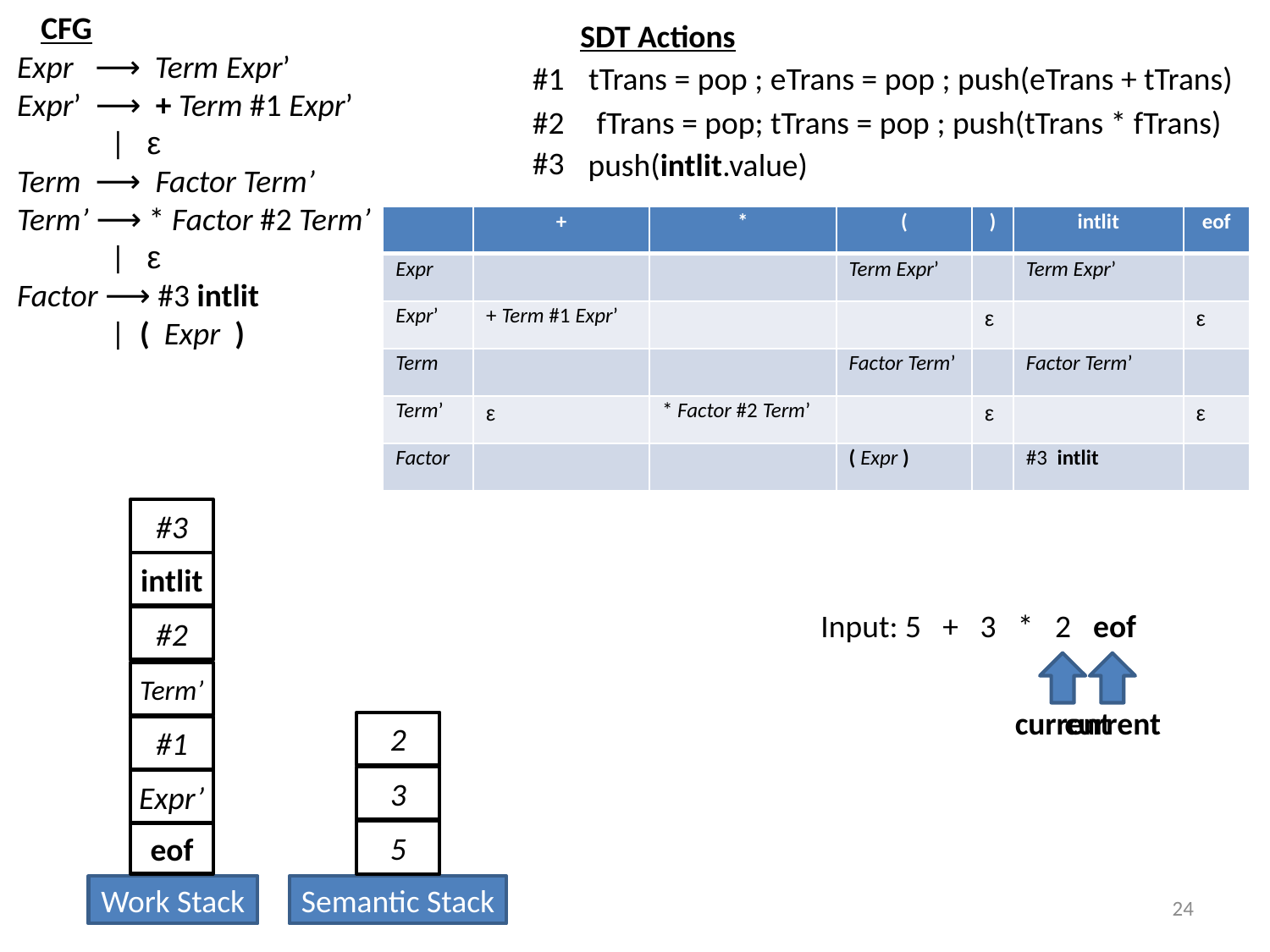

CFG
SDT Actions
#1
tTrans = pop ; eTrans = pop ; push(eTrans + tTrans)
#2
 fTrans = pop; tTrans = pop ; push(tTrans * fTrans)
#3
 push(intlit.value)
Expr   ⟶  Term Expr’
Expr’  ⟶  + Term #1 Expr’
             |   ε
Term  ⟶  Factor Term’
Term’ ⟶ * Factor #2 Term’
             |   ε
Factor ⟶ #3 intlit
             |  (  Expr  )
|  | + | \* | ( | ) | intlit | eof |
| --- | --- | --- | --- | --- | --- | --- |
| Expr |  |  | Term Expr’ |  | Term Expr’ |  |
| Expr’ | + Term #1 Expr’ |  |  | ε |  | ε |
| Term |  |  | Factor Term’ |  | Factor Term’ |  |
| Term’ | ε | \* Factor #2 Term’ |  | ε |  | ε |
| Factor |  |  | ( Expr ) |  | #3 intlit |  |
#3
Factor
intlit
Input: 5   +   3   *   2   eof
#2

current

current
Term’
2
#1
3
Expr’
5
eof
Work Stack
Semantic Stack
24